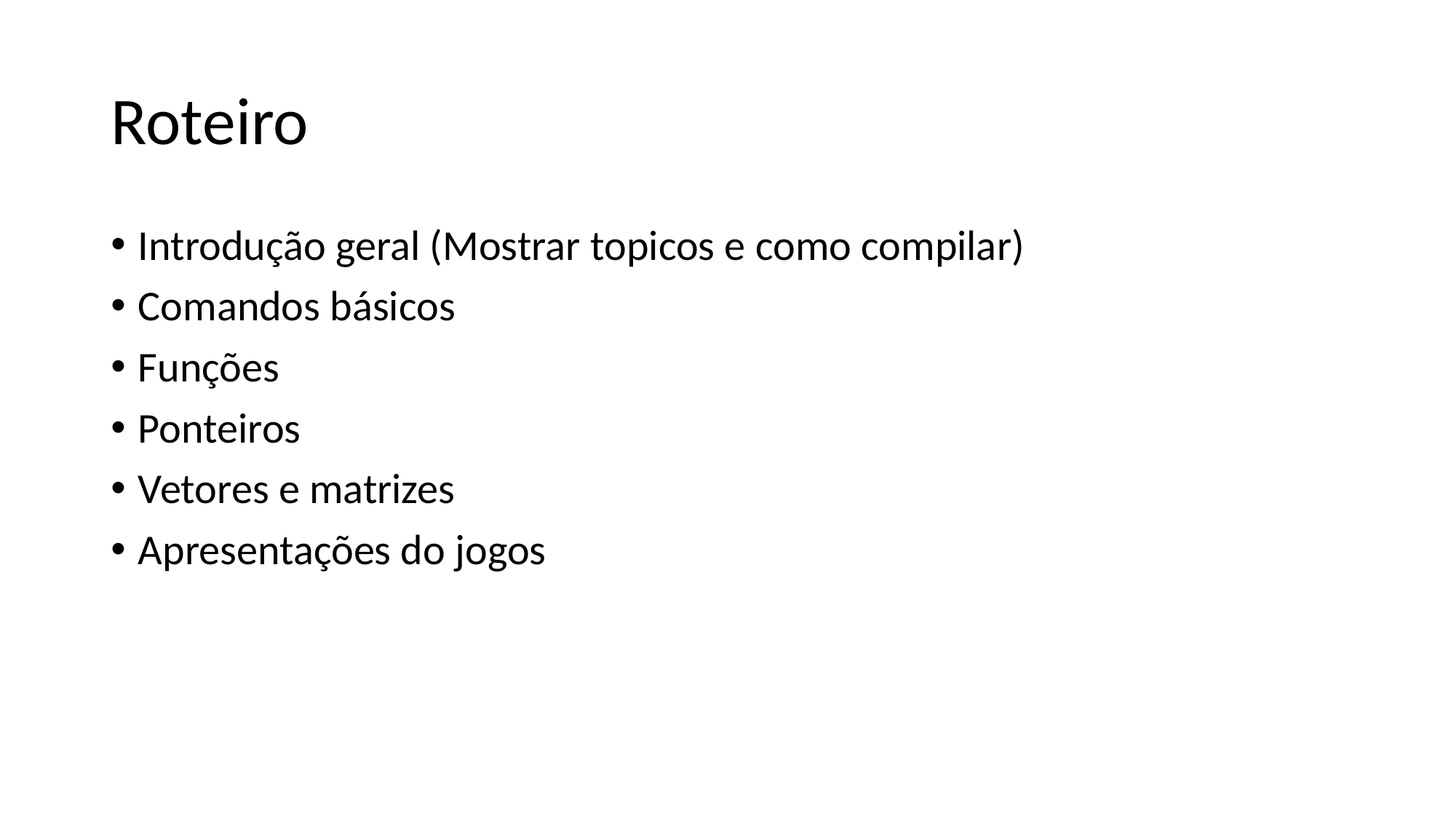

# Roteiro
Introdução geral (Mostrar topicos e como compilar)
Comandos básicos
Funções
Ponteiros
Vetores e matrizes
Apresentações do jogos